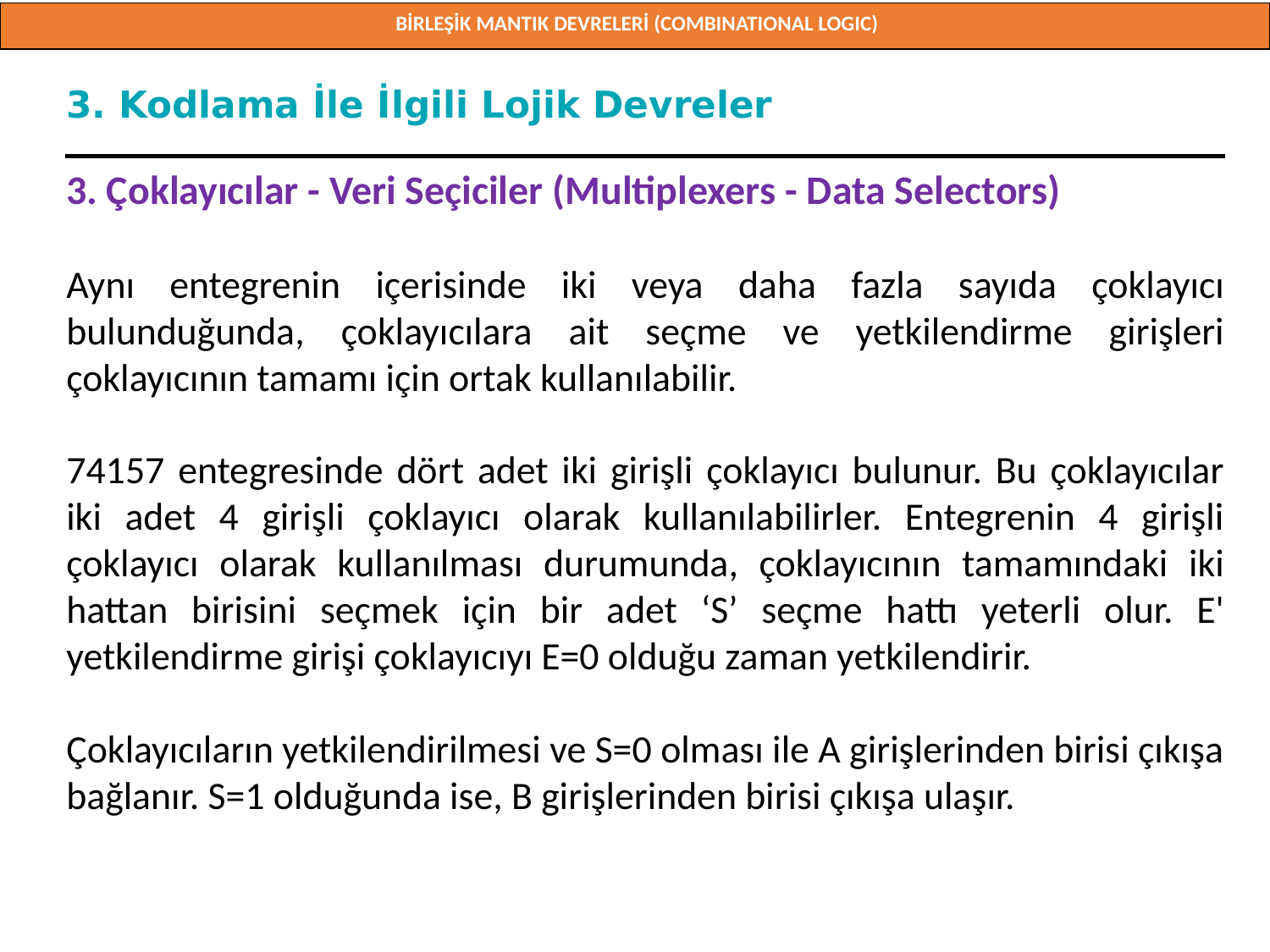

BİRLEŞİK MANTIK DEVRELERİ (COMBINATIONAL LOGIC)

Doç. Dr. Orhan ER
3. Kodlama İle İlgili Lojik Devreler
3. Çoklayıcılar - Veri Seçiciler (Multiplexers - Data Selectors)

Aynı entegrenin içerisinde iki veya daha fazla sayıda çoklayıcı bulunduğunda, çoklayıcılara ait seçme ve yetkilendirme girişleri çoklayıcının tamamı için ortak kullanılabilir.

74157 entegresinde dört adet iki girişli çoklayıcı bulunur. Bu çoklayıcılar iki adet 4 girişli çoklayıcı olarak kullanılabilirler. Entegrenin 4 girişli çoklayıcı olarak kullanılması durumunda, çoklayıcının tamamındaki iki hattan birisini seçmek için bir adet ‘S’ seçme hattı yeterli olur. E' yetkilendirme girişi çoklayıcıyı E=0 olduğu zaman yetkilendirir.

Çoklayıcıların yetkilendirilmesi ve S=0 olması ile A girişlerinden birisi çıkışa bağlanır. S=1 olduğunda ise, B girişlerinden birisi çıkışa ulaşır.

Doç. Dr. Orhan ER